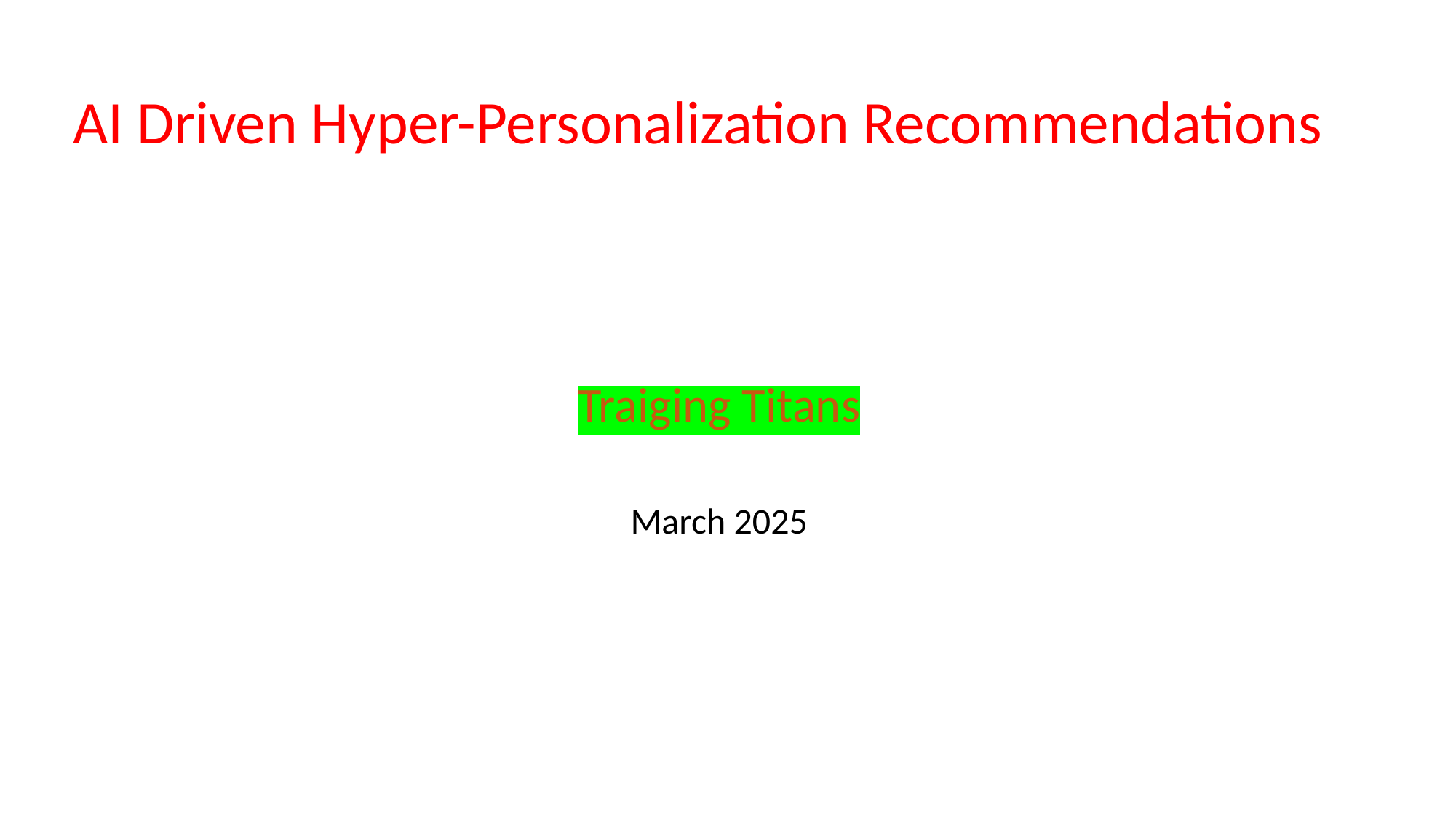

# AI Driven Hyper-Personalization Recommendations

Traiging Titans

March 2025